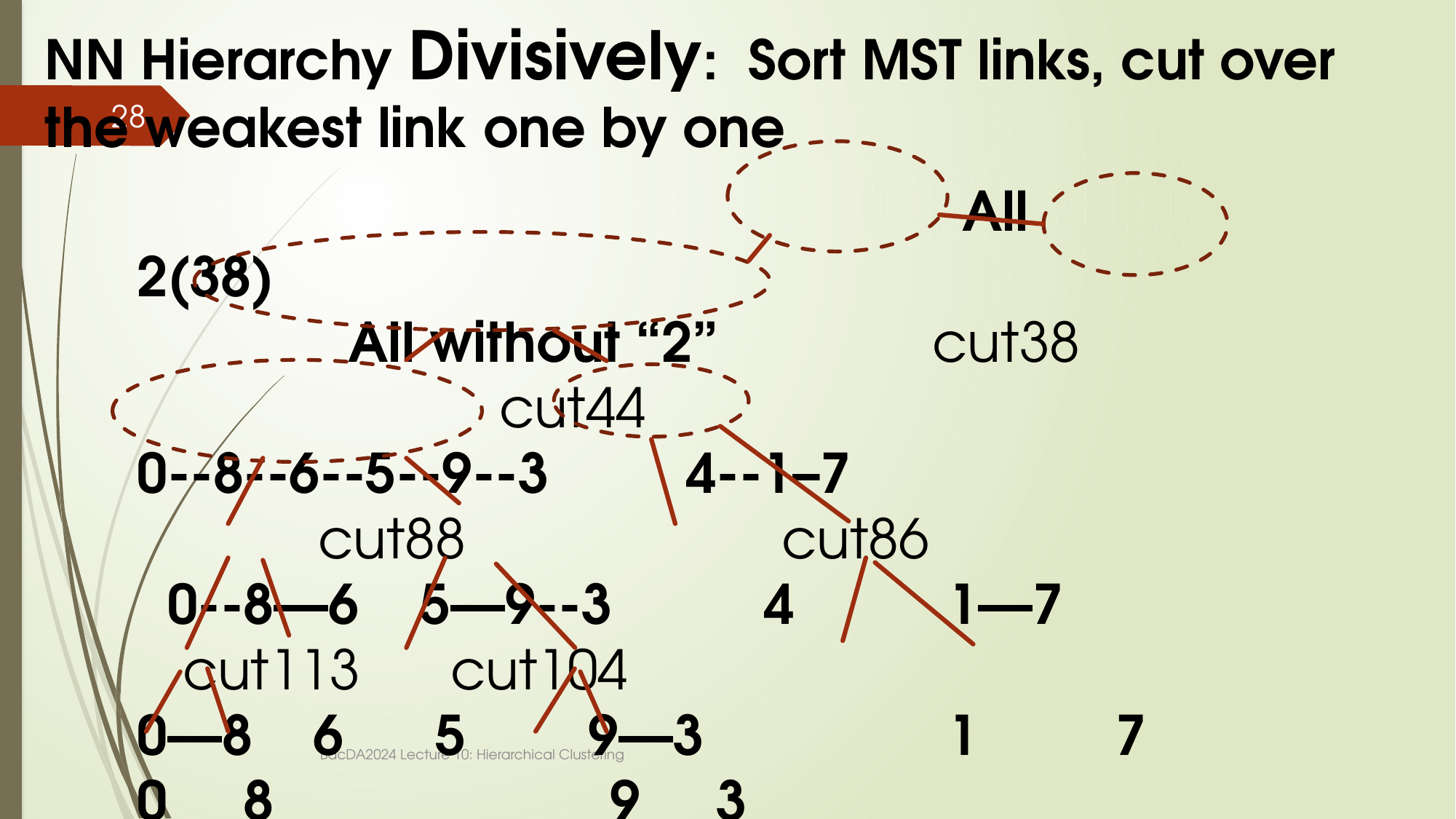

NN Hierarchy Divisively:  Sort MST links, cut over the weakest link one by one
28

                                                      All                  2(38)
              All without “2”              cut38
                        cut44
0--8--6--5--9--3         4--1–7
            cut88                     cut86
  0--8—6    5—9--3          4          1—7
   cut113      cut104
0—8    6      5        9—3                1         7
0     8                      9     3

BacDA2024 Lecture 10: Hierarchical Clustering